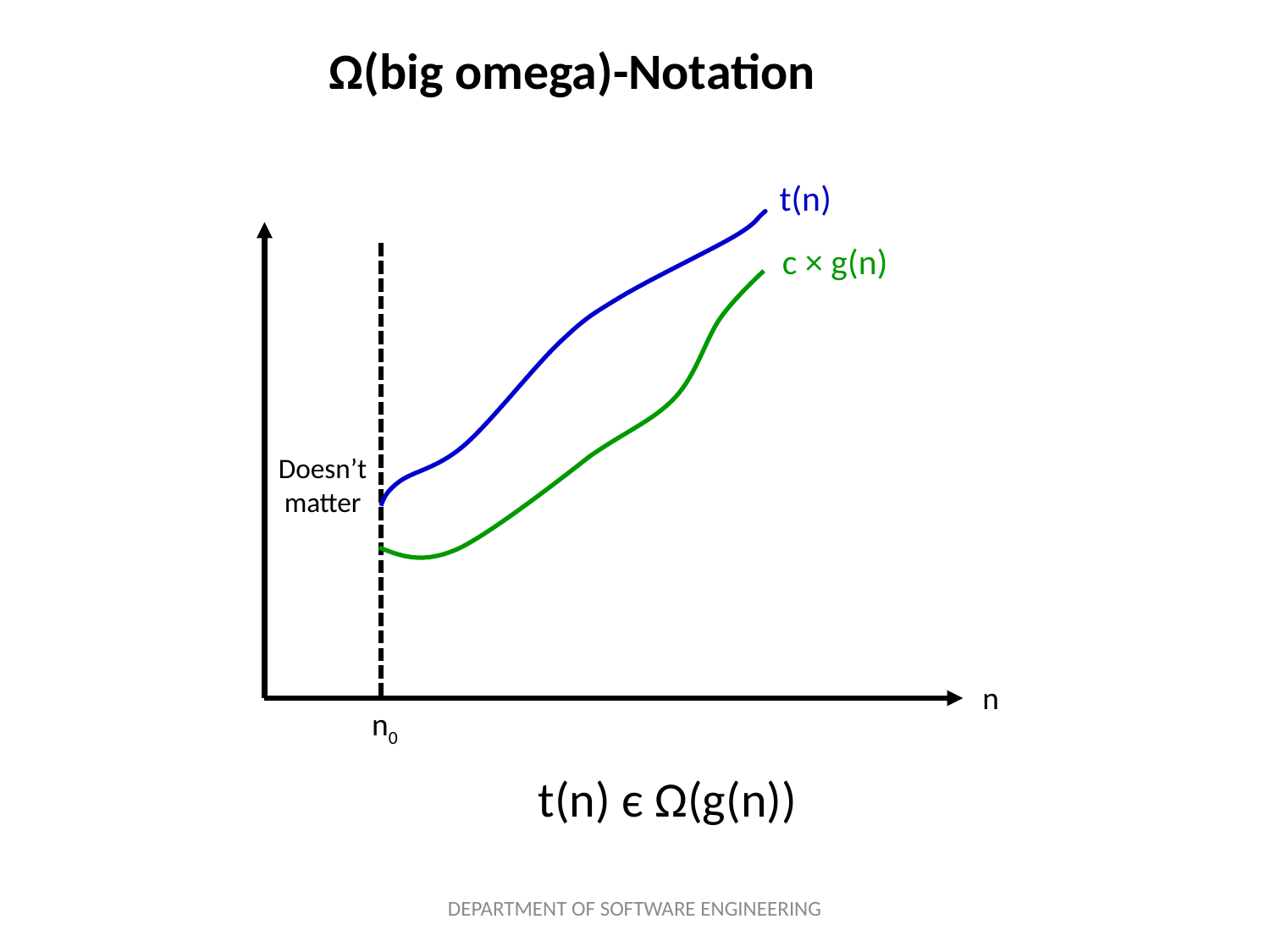

# Ω(big omega)-Notation

t(n)

c × g(n)

Doesn’t
matter
n
n0
t(n) є Ω(g(n))
DEPARTMENT OF SOFTWARE ENGINEERING